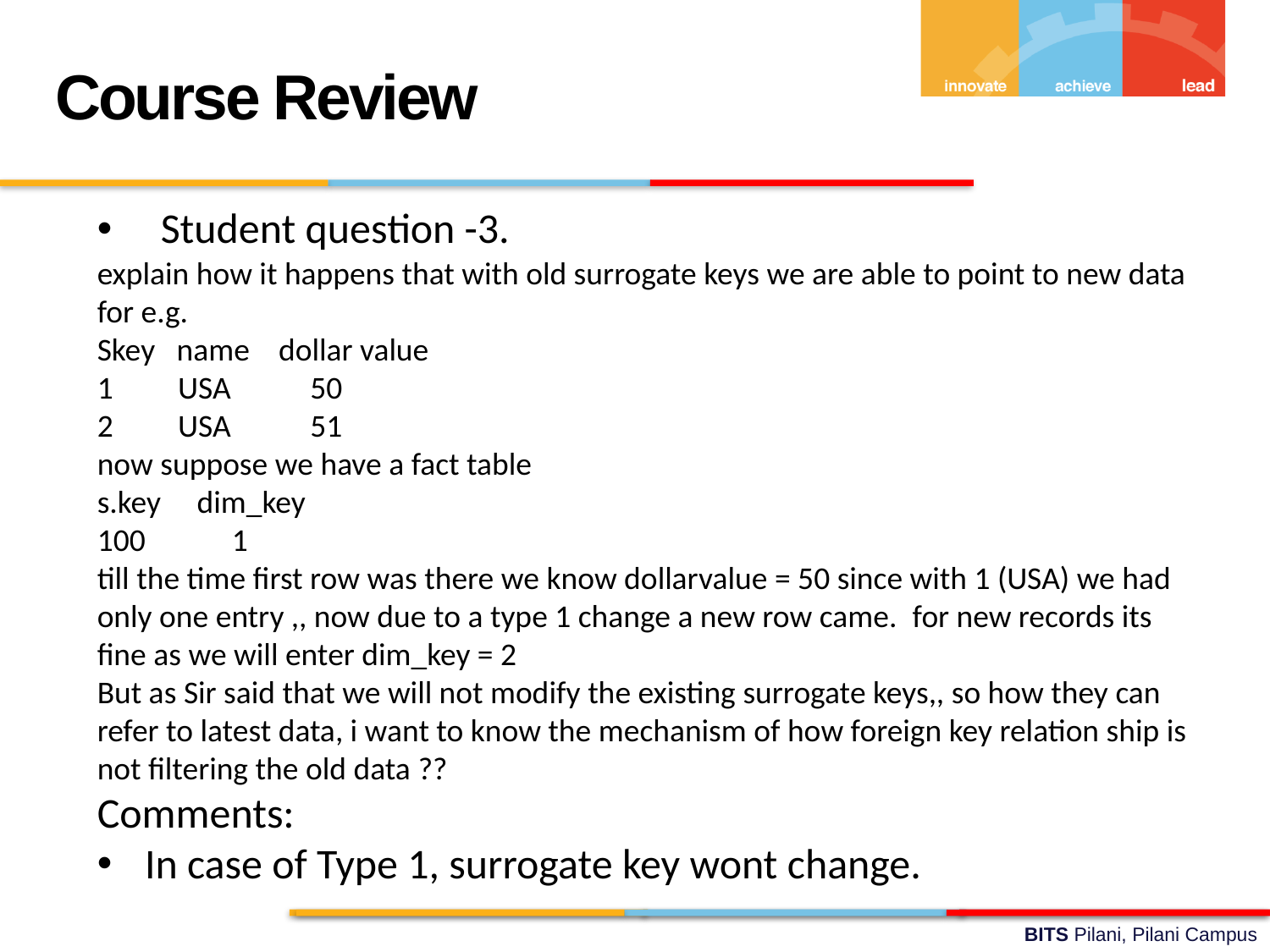

Course Review
Student question -3.
explain how it happens that with old surrogate keys we are able to point to new data
for e.g.
Skey   name    dollar value
1         USA           50
2         USA           51
now suppose we have a fact table
s.key     dim_key
100            1
till the time first row was there we know dollarvalue = 50 since with 1 (USA) we had only one entry ,, now due to a type 1 change a new row came.  for new records its fine as we will enter dim_key = 2
But as Sir said that we will not modify the existing surrogate keys,, so how they can refer to latest data, i want to know the mechanism of how foreign key relation ship is not filtering the old data ??
Comments:
In case of Type 1, surrogate key wont change.